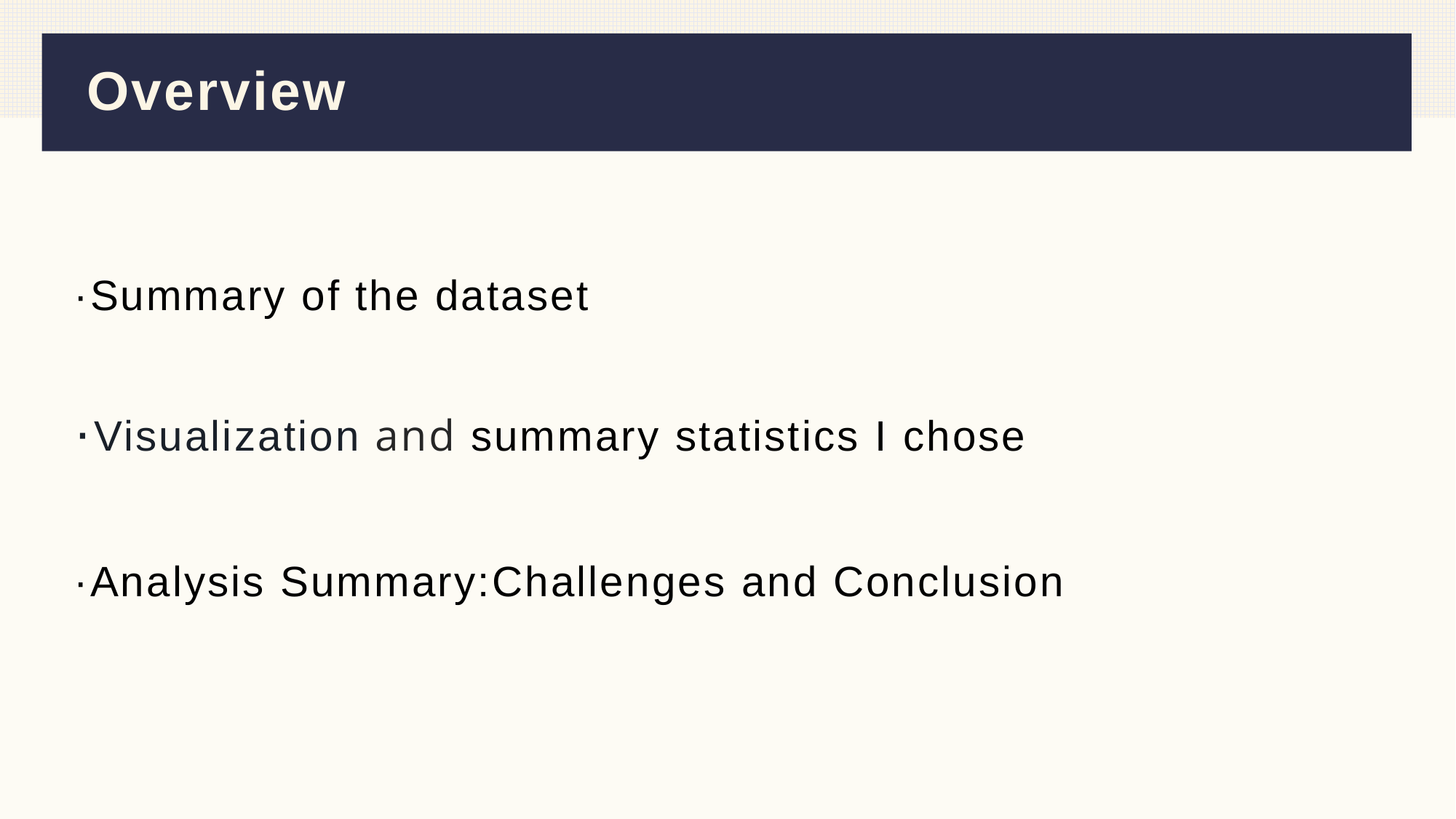

# Overview

·Summary of the dataset

·Visualization and summary statistics I chose

·Analysis Summary:Challenges and Conclusion